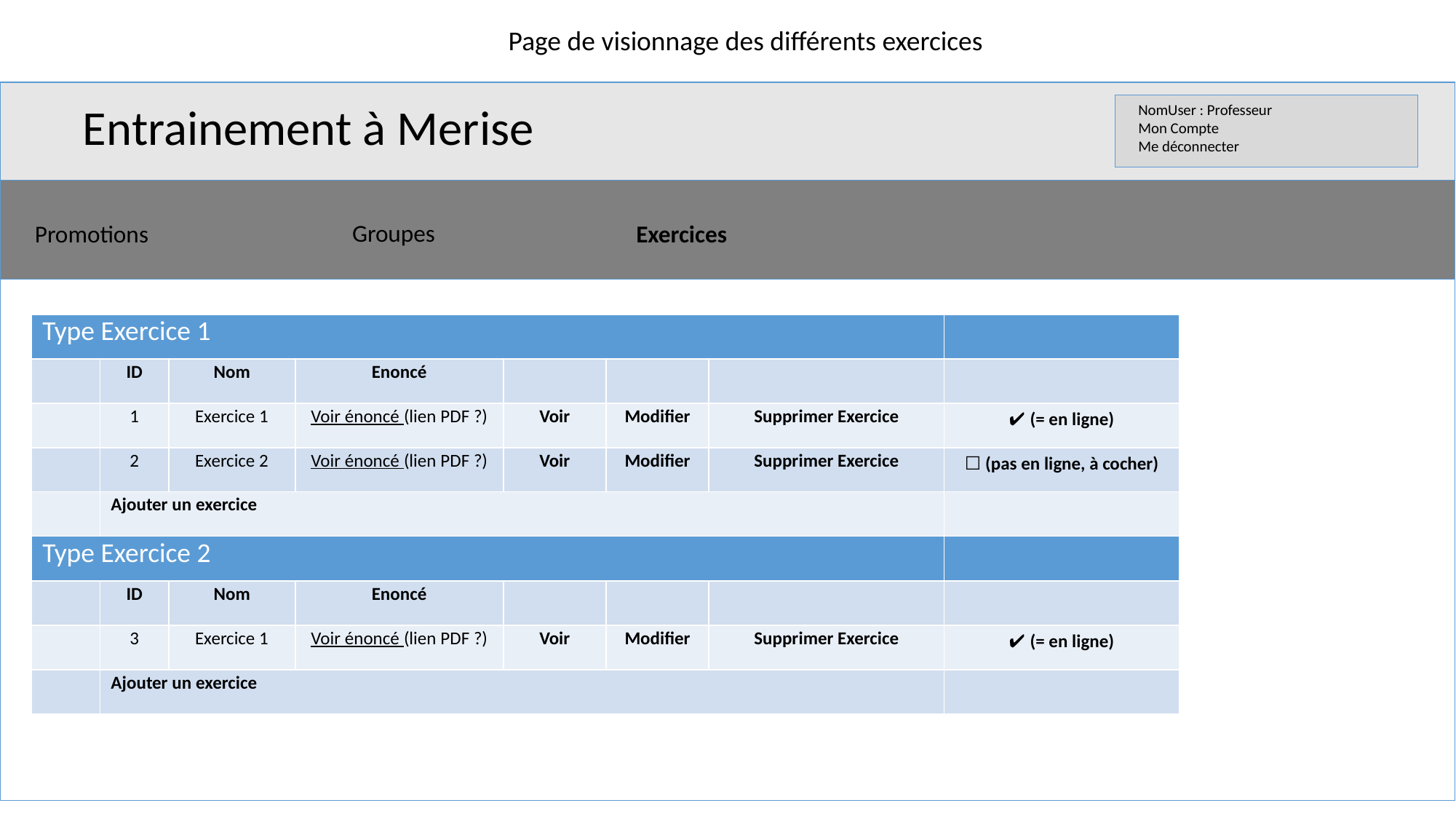

Page de visionnage des différents exercices

Entrainement à Merise
NomUser : Professeur
Mon Compte
Me déconnecter

Groupes
Promotions
Exercices

| Type Exercice 1 |  |  |  |  |  |  |  |
| --- | --- | --- | --- | --- | --- | --- | --- |
|  | ID | Nom | Enoncé |  |  |  |  |
|  | 1 | Exercice 1 | Voir énoncé (lien PDF ?) | Voir | Modifier | Supprimer Exercice | ✔ (= en ligne) |
|  | 2 | Exercice 2 | Voir énoncé (lien PDF ?) | Voir | Modifier | Supprimer Exercice | ☐ (pas en ligne, à cocher) |
|  | Ajouter un exercice |  |  |  |  |  |  |
| Type Exercice 2 |  |  |  |  |  |  |  |
| --- | --- | --- | --- | --- | --- | --- | --- |
|  | ID | Nom | Enoncé |  |  |  |  |
|  | 3 | Exercice 1 | Voir énoncé (lien PDF ?) | Voir | Modifier | Supprimer Exercice | ✔ (= en ligne) |
|  | Ajouter un exercice |  |  |  |  |  |  |